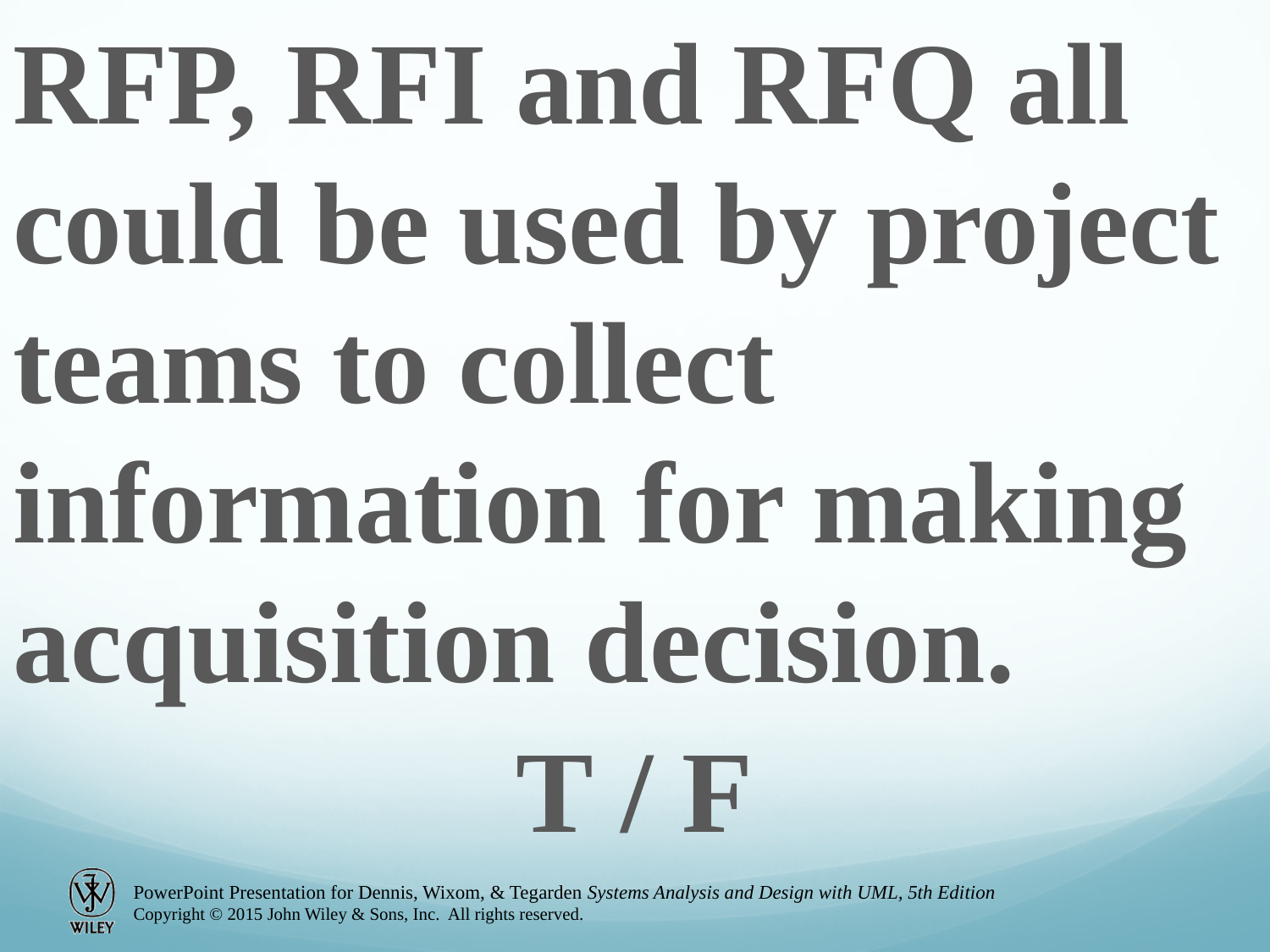

RFP, RFI and RFQ all could be used by project teams to collect information for making acquisition decision.
T / F